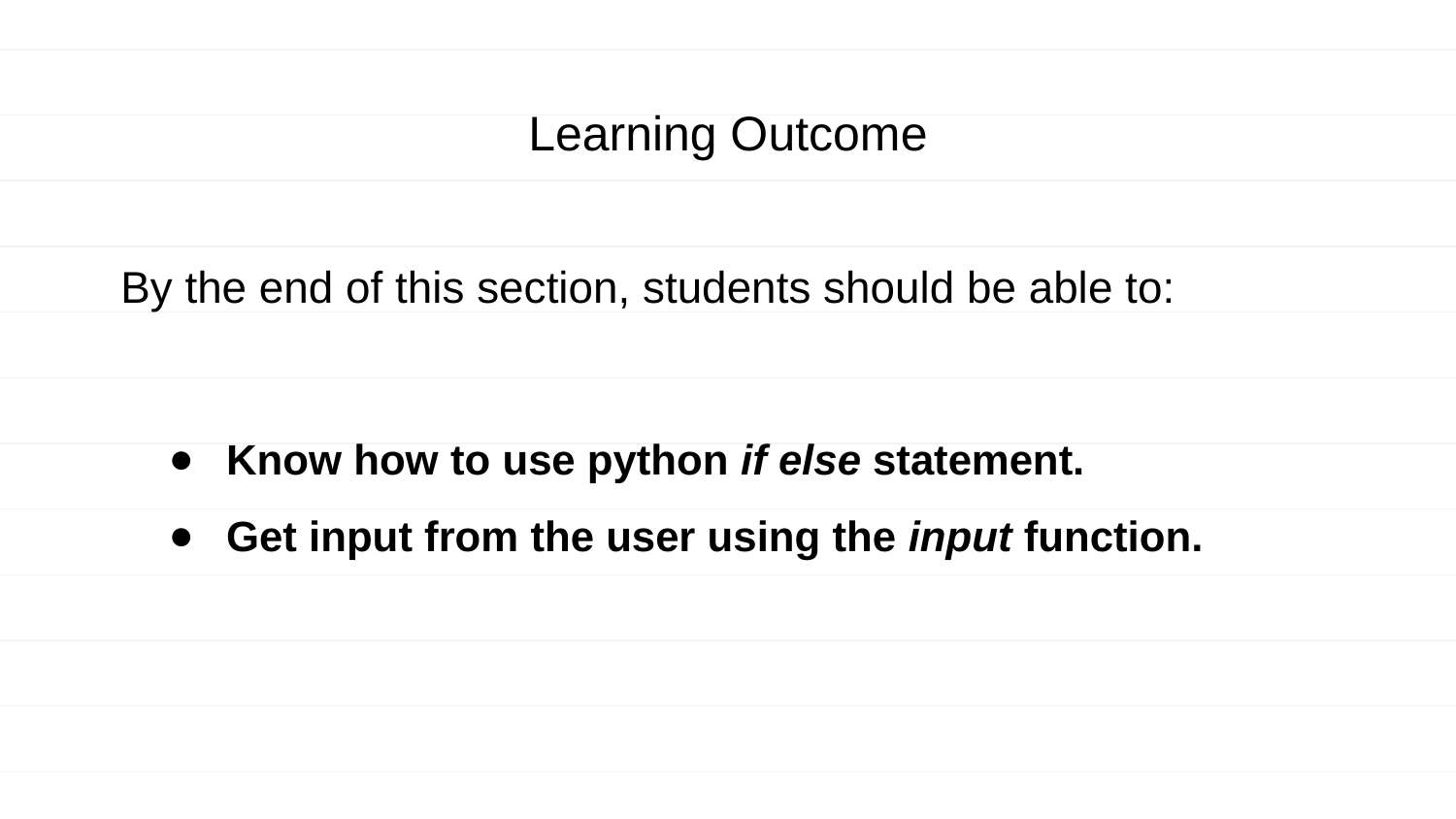

# Learning Outcome
By the end of this section, students should be able to:

Know how to use python if else statement.
Get input from the user using the input function.